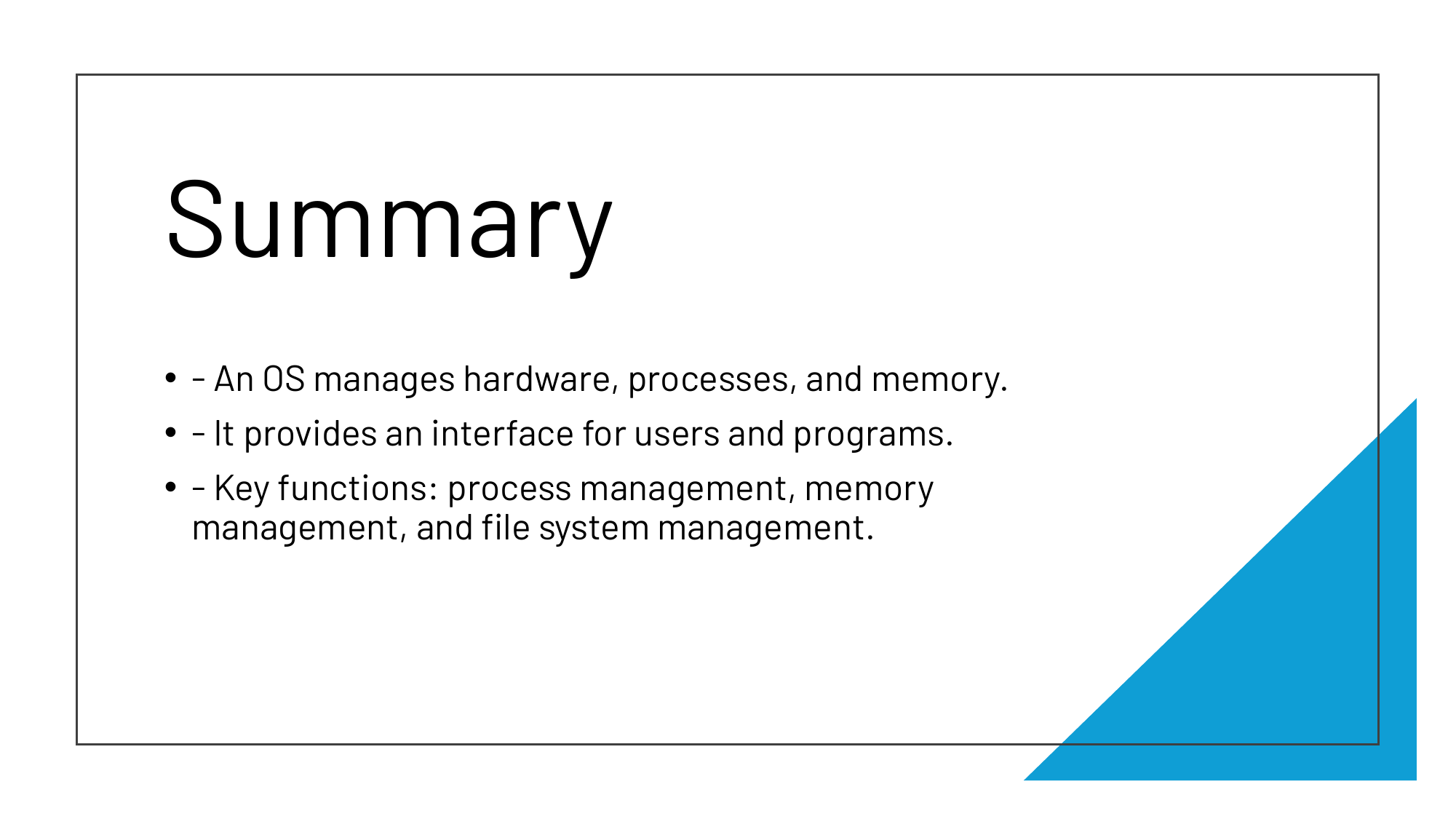

# Summary
- An OS manages hardware, processes, and memory.
- It provides an interface for users and programs.
- Key functions: process management, memory management, and file system management.